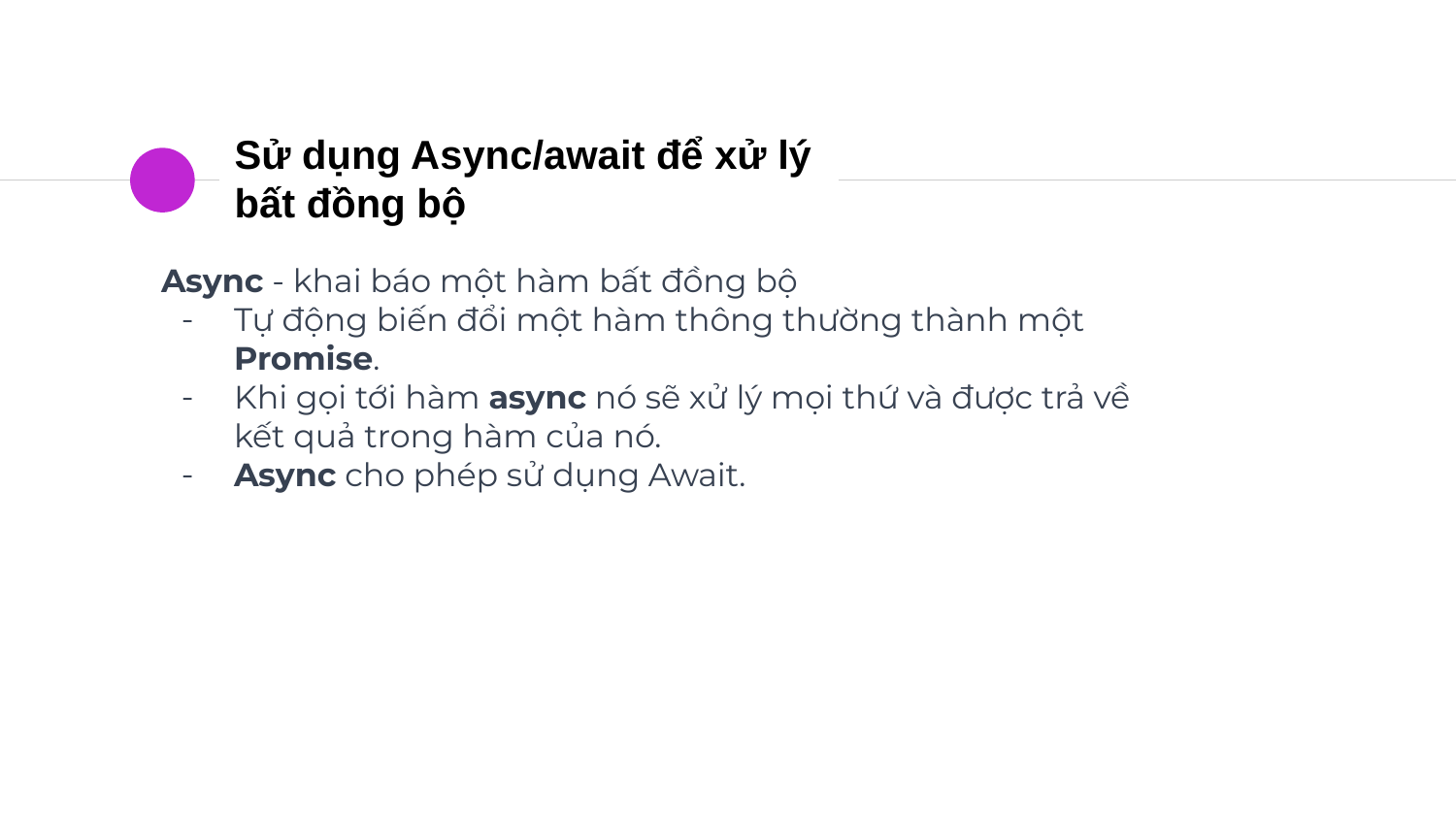

# Sử dụng Async/await để xử lý bất đồng bộ
Async - khai báo một hàm bất đồng bộ
Tự động biến đổi một hàm thông thường thành một Promise.
Khi gọi tới hàm async nó sẽ xử lý mọi thứ và được trả về kết quả trong hàm của nó.
Async cho phép sử dụng Await.